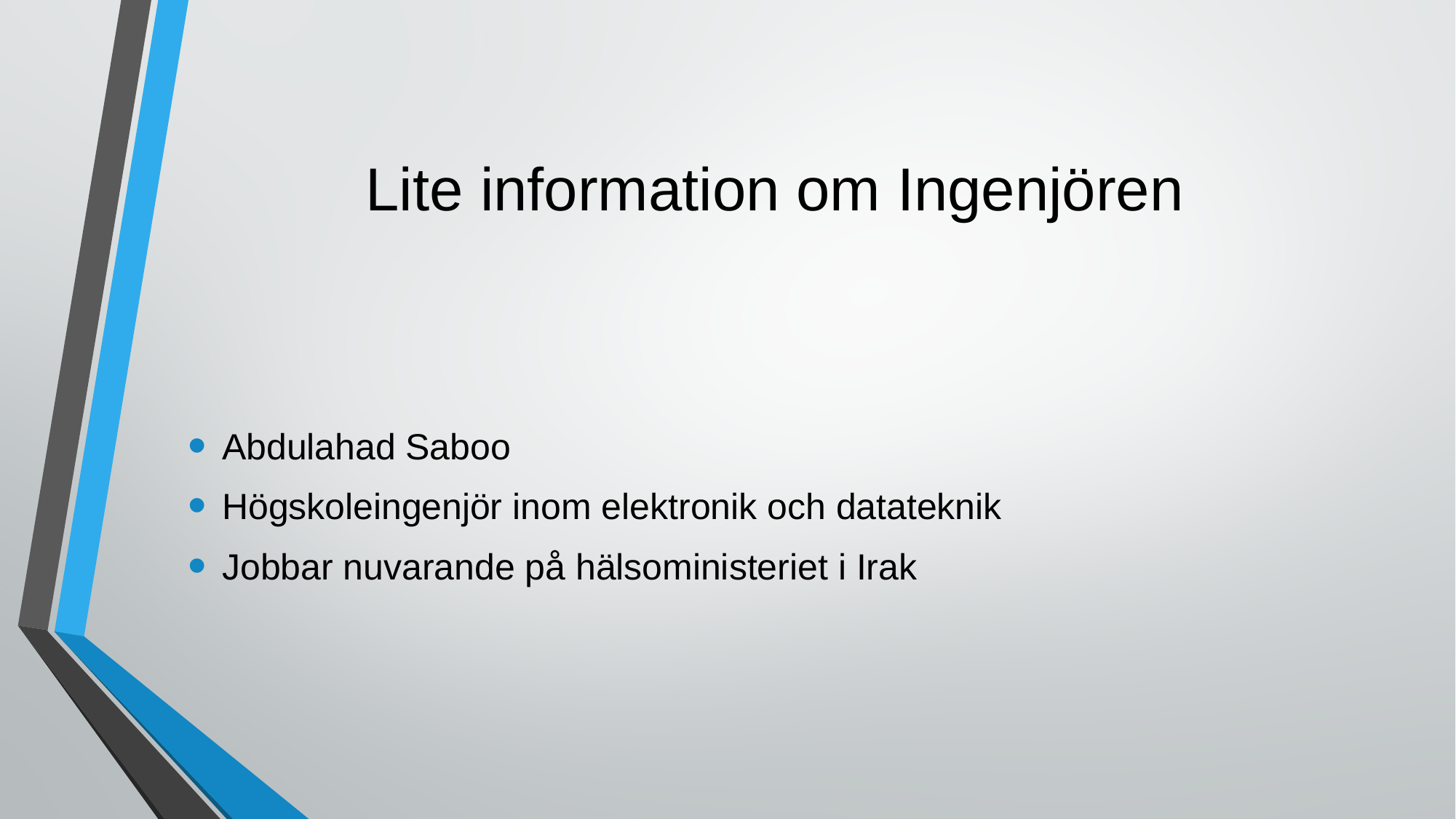

# Lite information om Ingenjören
Abdulahad Saboo
Högskoleingenjör inom elektronik och datateknik
Jobbar nuvarande på hälsoministeriet i Irak